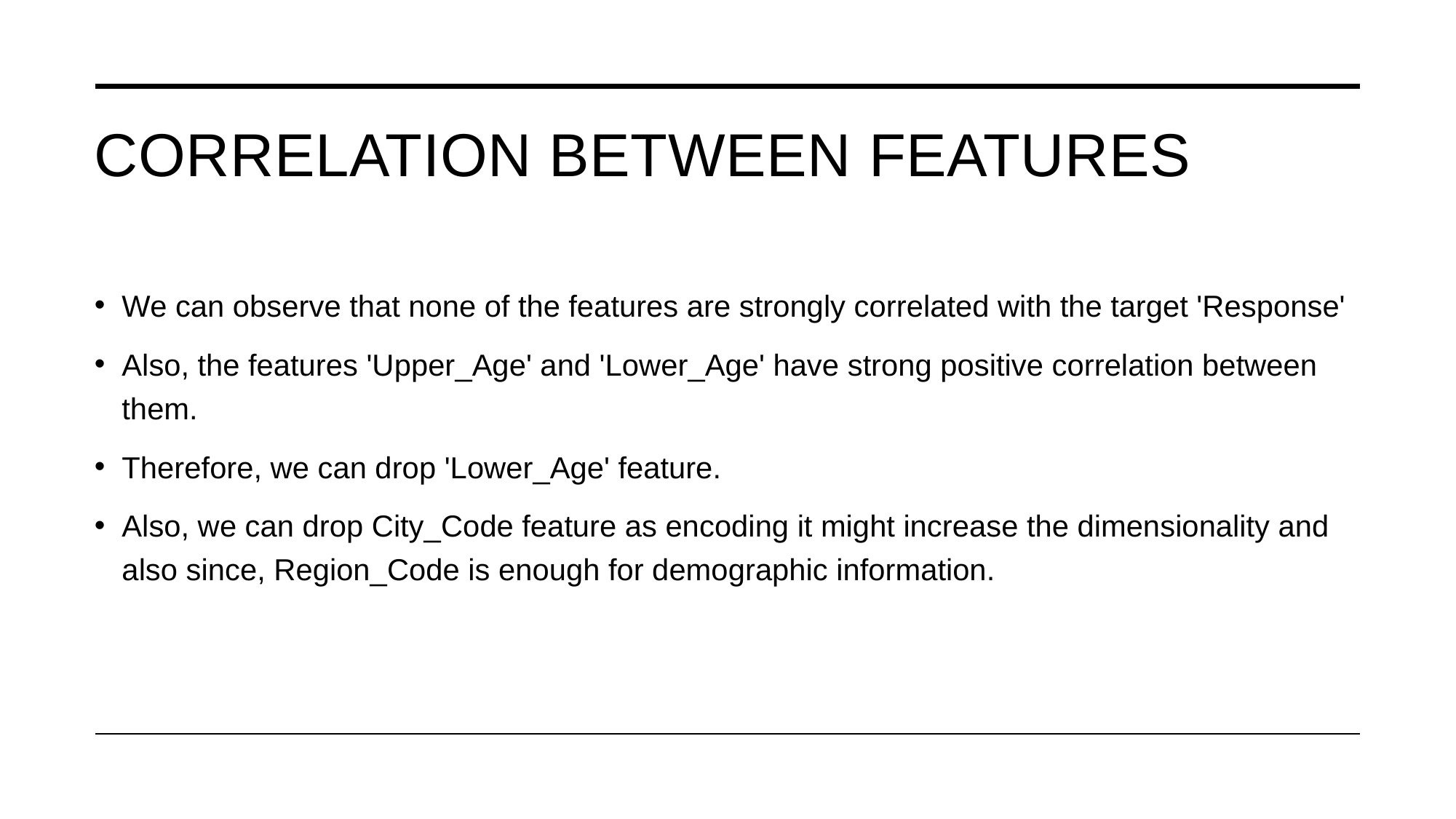

# Correlation between features
We can observe that none of the features are strongly correlated with the target 'Response'
Also, the features 'Upper_Age' and 'Lower_Age' have strong positive correlation between them.
Therefore, we can drop 'Lower_Age' feature.
Also, we can drop City_Code feature as encoding it might increase the dimensionality and also since, Region_Code is enough for demographic information.